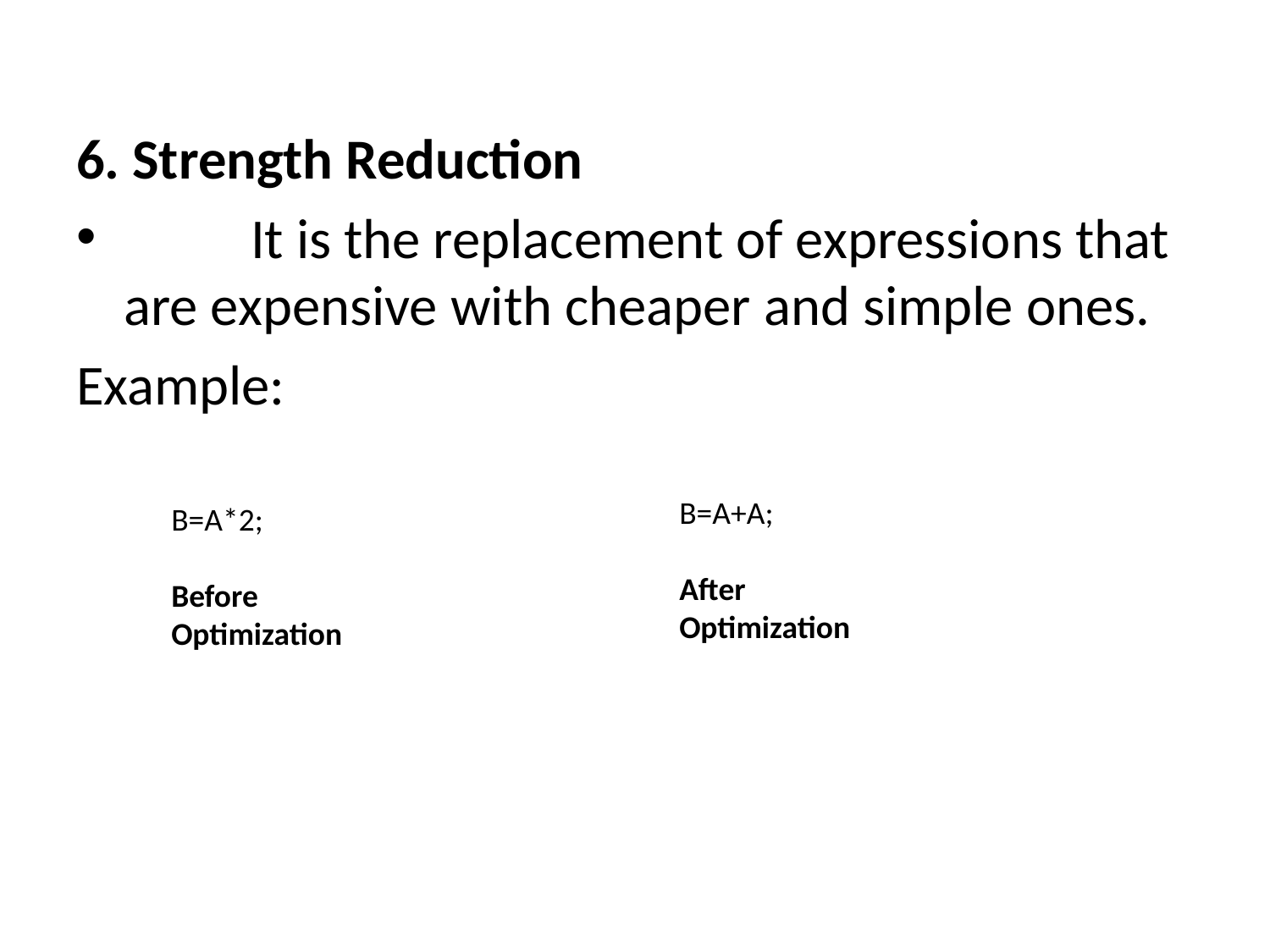

6. Strength Reduction
	It is the replacement of expressions that are expensive with cheaper and simple ones.
Example:

B=A*2;

Before Optimization

B=A+A;

After Optimization